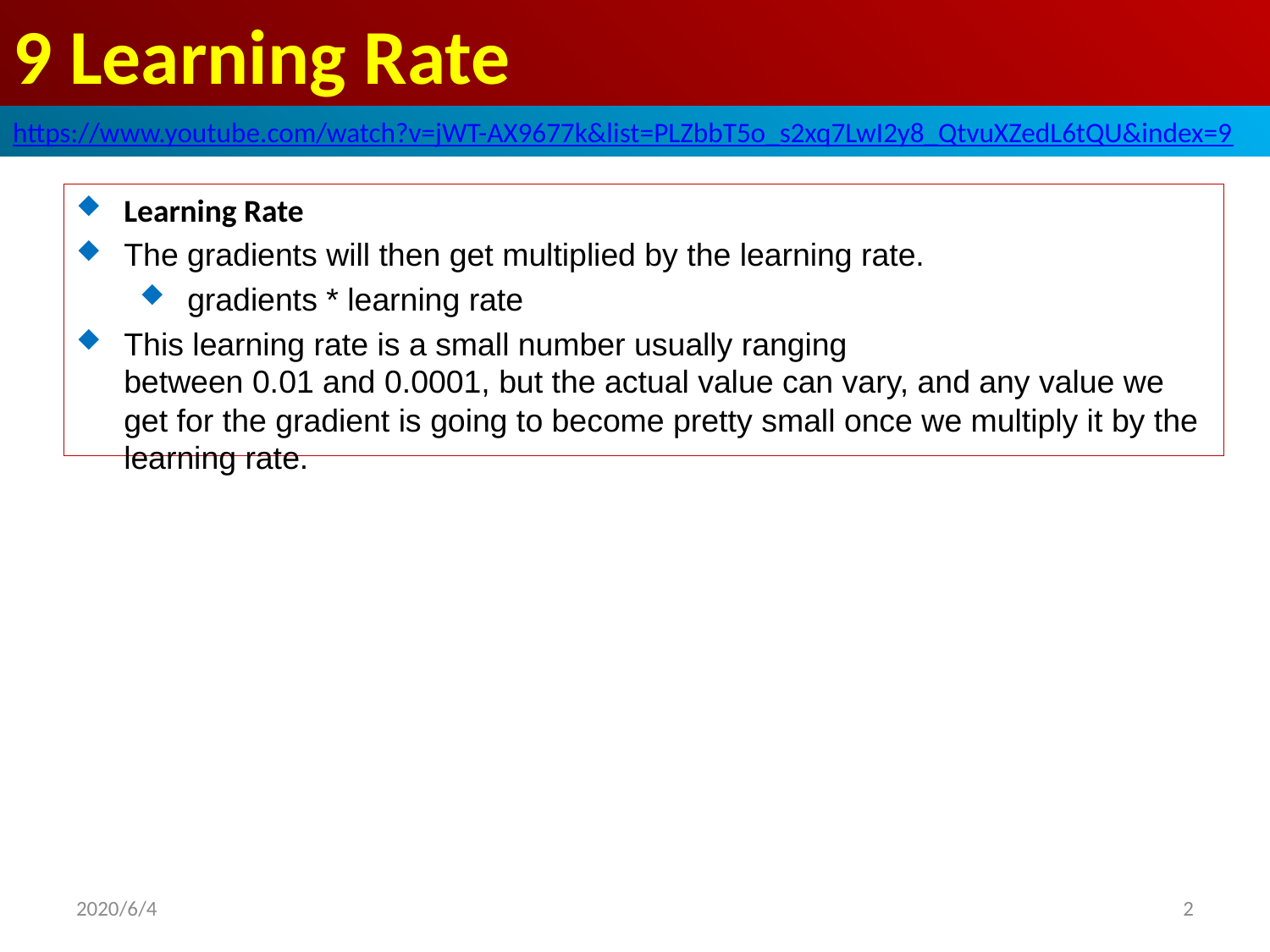

# 9 Learning Rate
https://www.youtube.com/watch?v=jWT-AX9677k&list=PLZbbT5o_s2xq7LwI2y8_QtvuXZedL6tQU&index=9
Learning Rate
The gradients will then get multiplied by the learning rate.
gradients * learning rate
This learning rate is a small number usually ranging between 0.01 and 0.0001, but the actual value can vary, and any value we get for the gradient is going to become pretty small once we multiply it by the learning rate.

2020/6/4
2